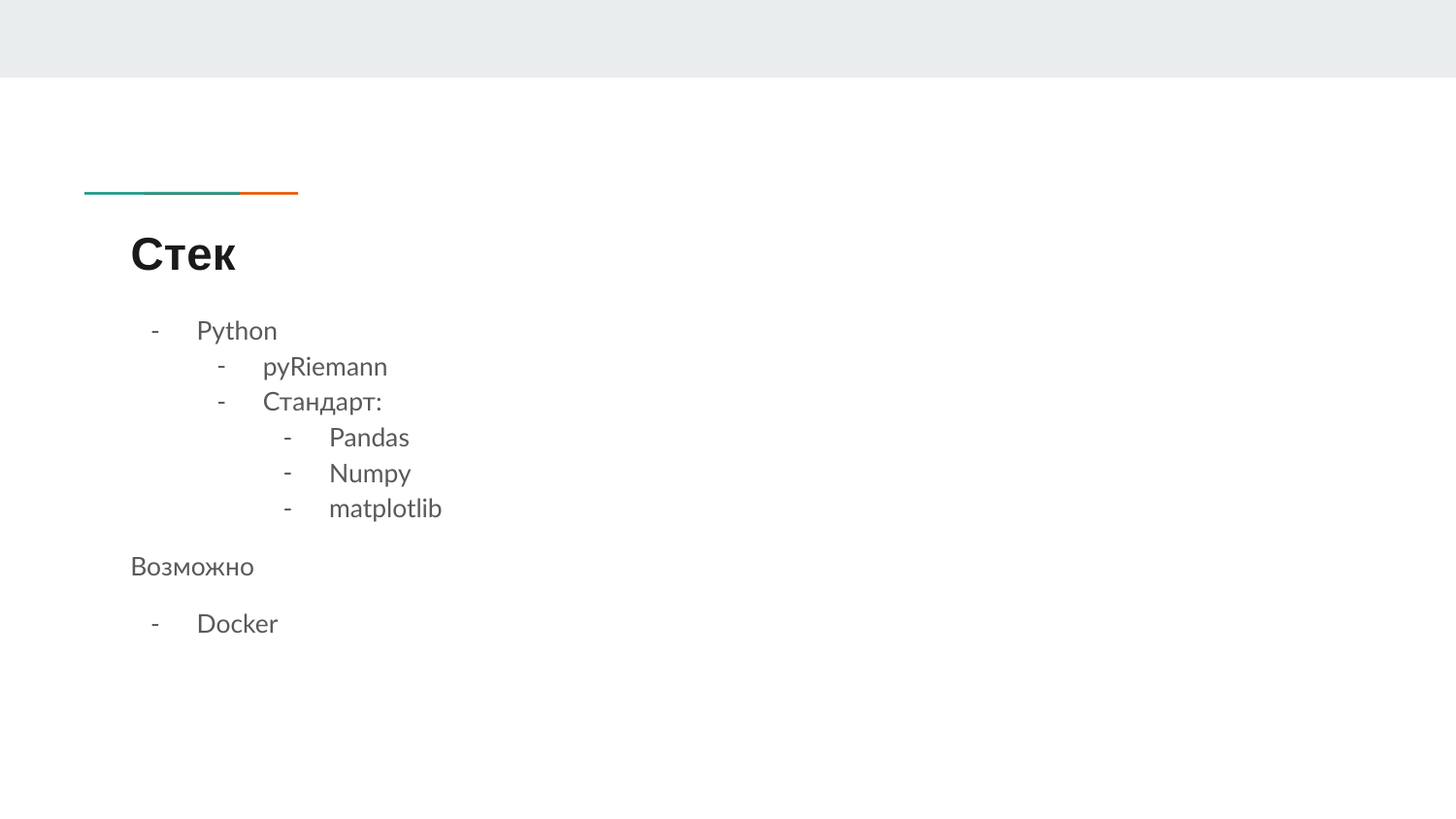

# Стек
Python
pyRiemann
Стандарт:
Pandas
Numpy
matplotlib
Возможно
Docker